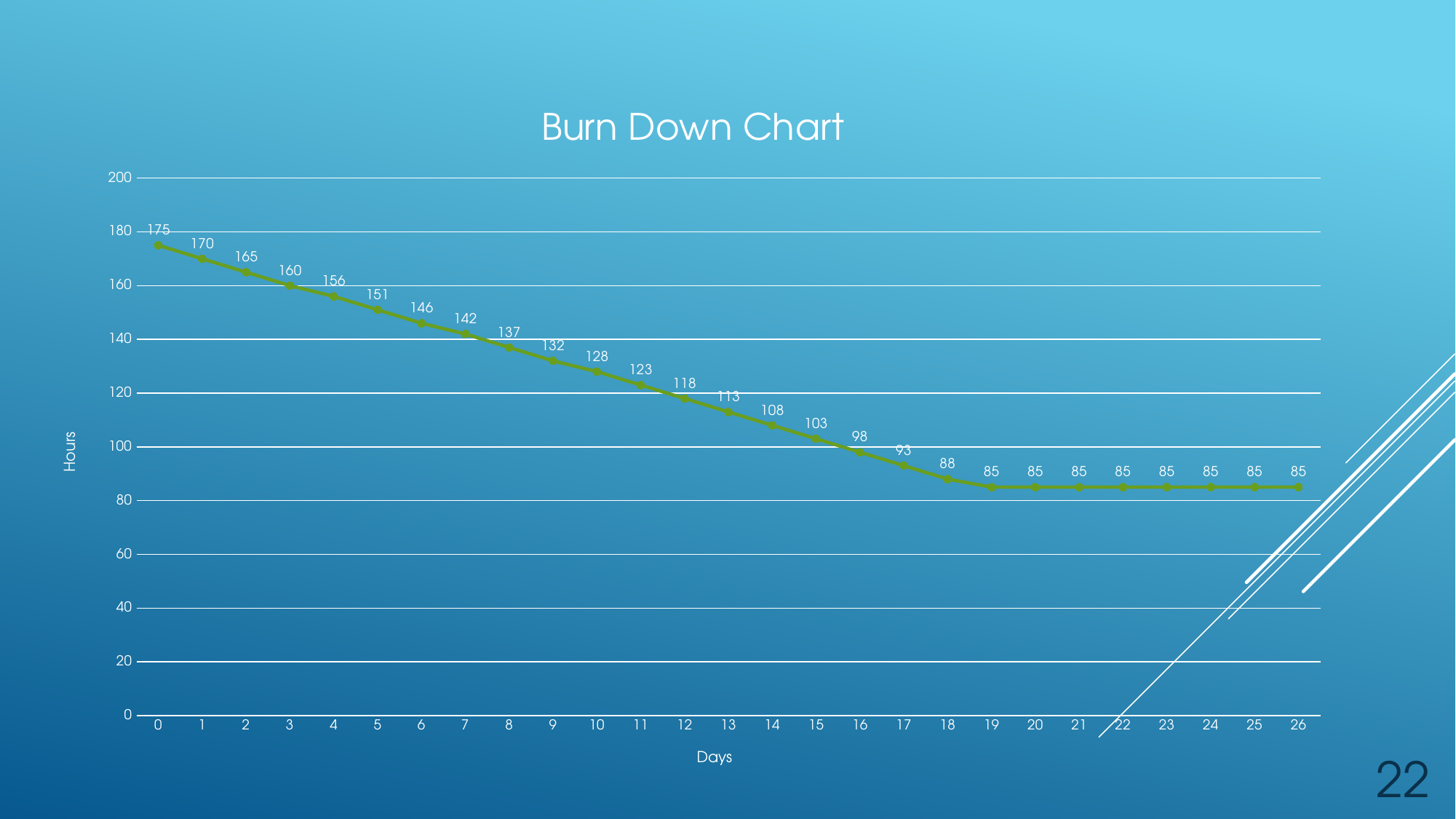

### Chart: Burn Down Chart

| Category | Burn Down |
|---|---|
| 0 | 175.0 |
| 1 | 170.0 |
| 2 | 165.0 |
| 3 | 160.0 |
| 4 | 156.0 |
| 5 | 151.0 |
| 6 | 146.0 |
| 7 | 142.0 |
| 8 | 137.0 |
| 9 | 132.0 |
| 10 | 128.0 |
| 11 | 123.0 |
| 12 | 118.0 |
| 13 | 113.0 |
| 14 | 108.0 |
| 15 | 103.0 |
| 16 | 98.0 |
| 17 | 93.0 |
| 18 | 88.0 |
| 19 | 85.0 |
| 20 | 85.0 |
| 21 | 85.0 |
| 22 | 85.0 |
| 23 | 85.0 |
| 24 | 85.0 |
| 25 | 85.0 |
| 26 | 85.0 |
22